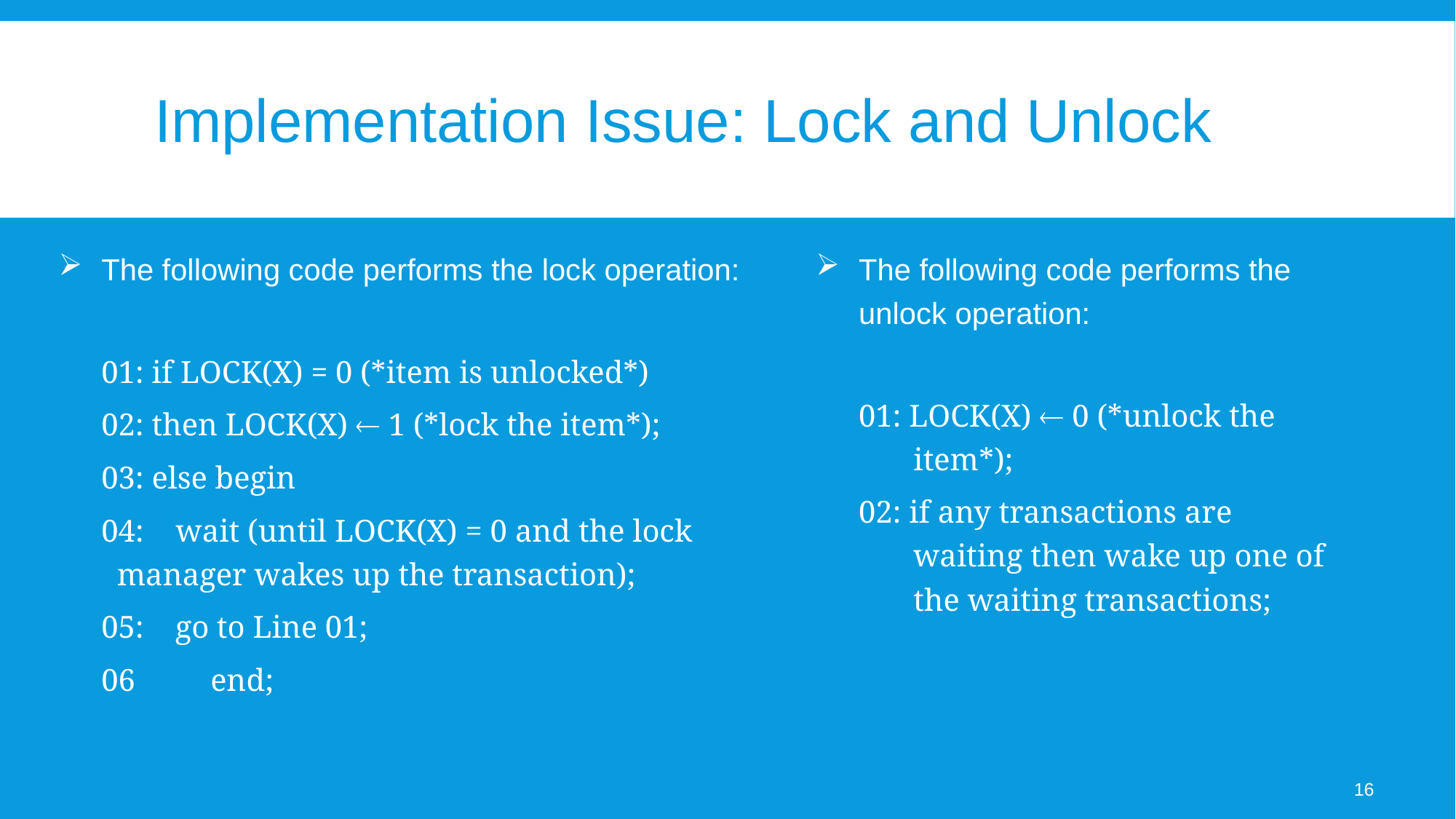

# Implementation Issue: Lock and Unlock
The following code performs the lock operation:

01: if LOCK(X) = 0 (*item is unlocked*)
02: then LOCK(X) ← 1 (*lock the item*);
03: else begin
04:    wait (until LOCK(X) = 0 and the lock 	      manager wakes up the transaction);
05:    go to Line 01;
06	end;

The following code performs the unlock operation:

01: LOCK(X) ← 0 (*unlock the
       item*);
02: if any transactions are
       waiting then wake up one of
       the waiting transactions;

16